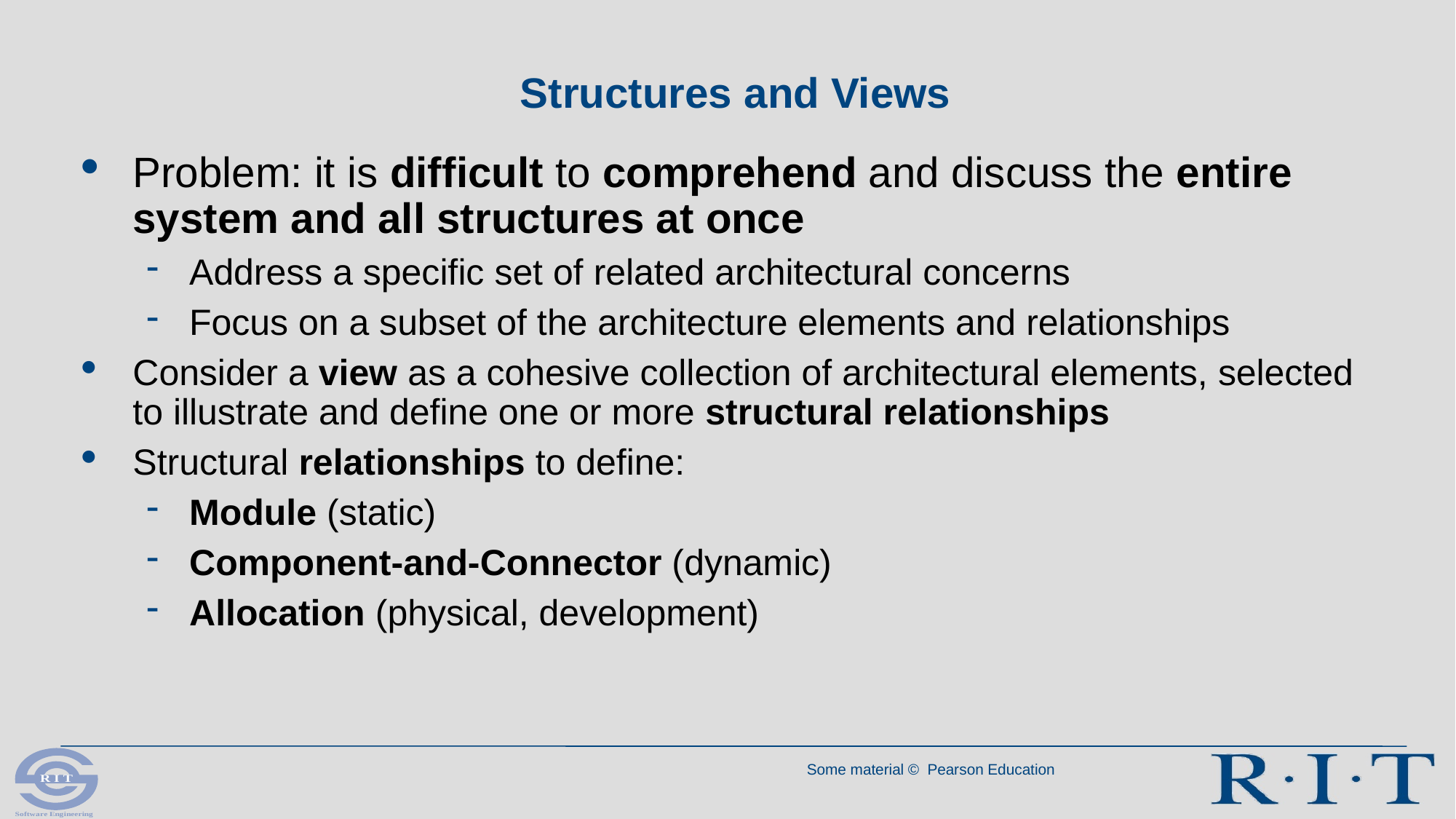

# Structures and Views
Problem: it is difficult to comprehend and discuss the entire system and all structures at once
Address a specific set of related architectural concerns
Focus on a subset of the architecture elements and relationships
Consider a view as a cohesive collection of architectural elements, selected to illustrate and define one or more structural relationships
Structural relationships to define:
Module (static)
Component-and-Connector (dynamic)
Allocation (physical, development)